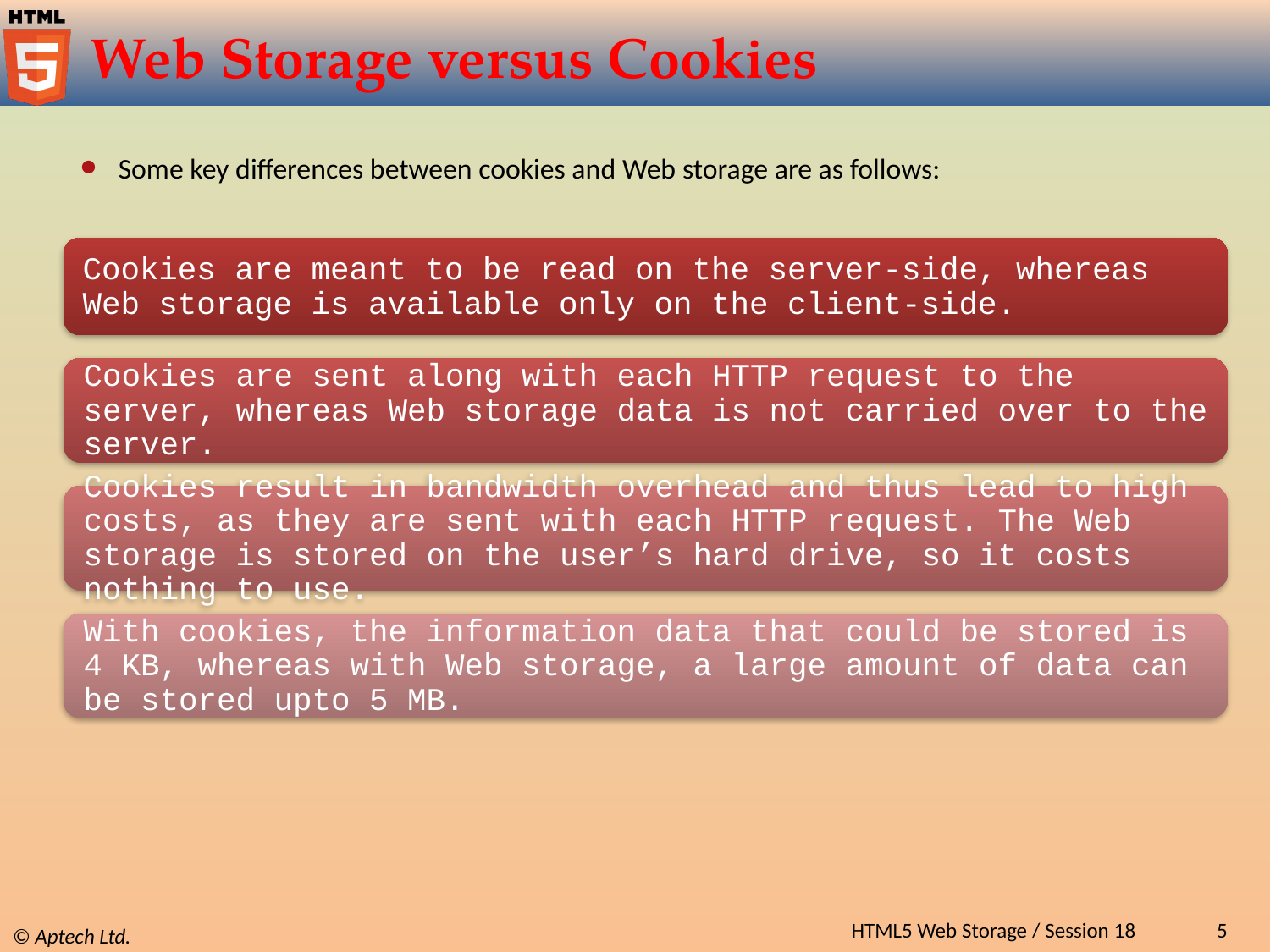

# Web Storage versus Cookies
Some key differences between cookies and Web storage are as follows:
Cookies are meant to be read on the server-side, whereas Web storage is available only on the client-side.
Cookies are sent along with each HTTP request to the server, whereas Web storage data is not carried over to the server.
Cookies result in bandwidth overhead and thus lead to high costs, as they are sent with each HTTP request. The Web storage is stored on the user’s hard drive, so it costs nothing to use.
With cookies, the information data that could be stored is 4 KB, whereas with Web storage, a large amount of data can be stored upto 5 MB.
HTML5 Web Storage / Session 18
5